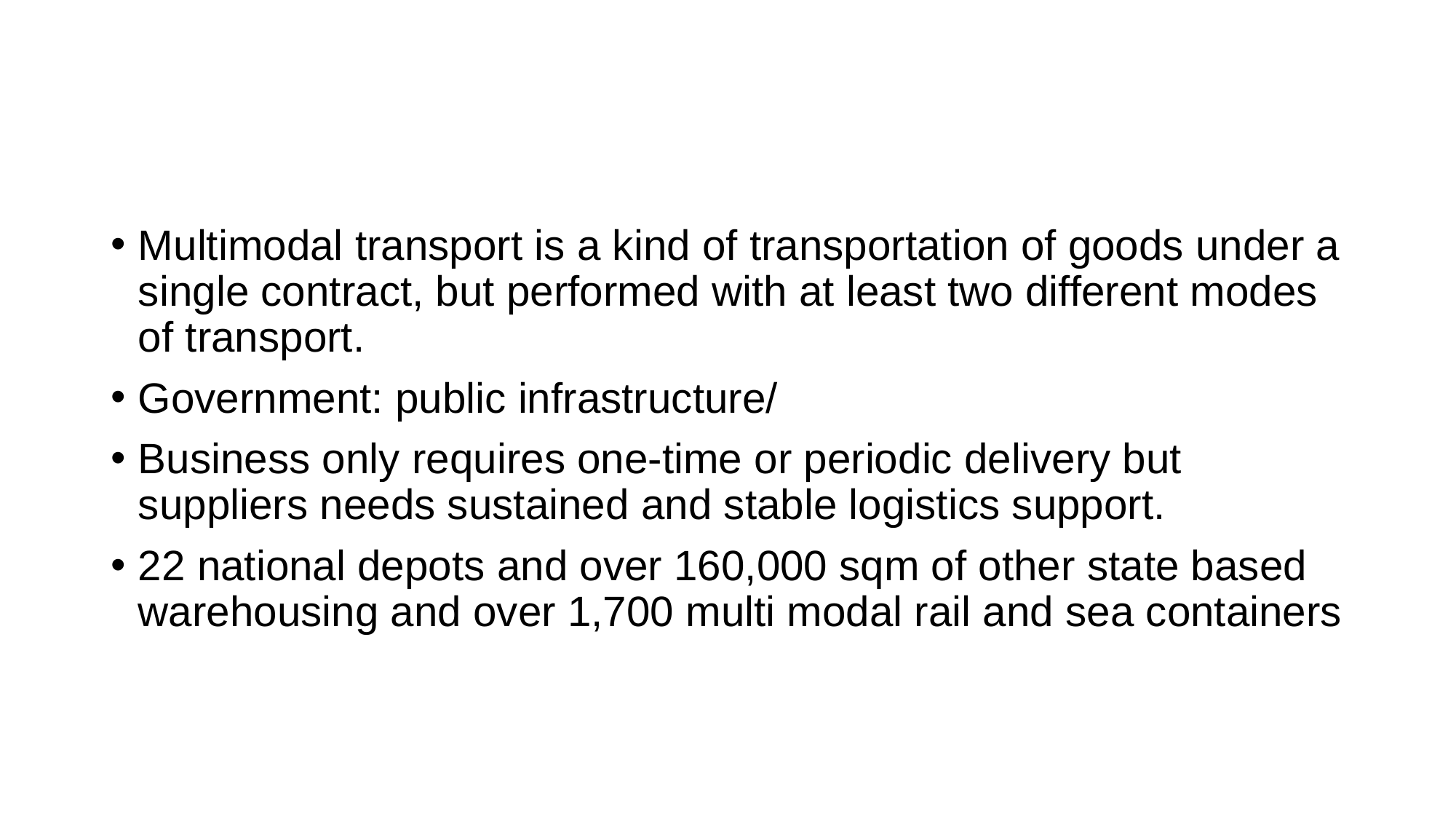

#
Multimodal transport is a kind of transportation of goods under a single contract, but performed with at least two different modes of transport.
Government: public infrastructure/
Business only requires one-time or periodic delivery but suppliers needs sustained and stable logistics support.
22 national depots and over 160,000 sqm of other state based warehousing and over 1,700 multi modal rail and sea containers